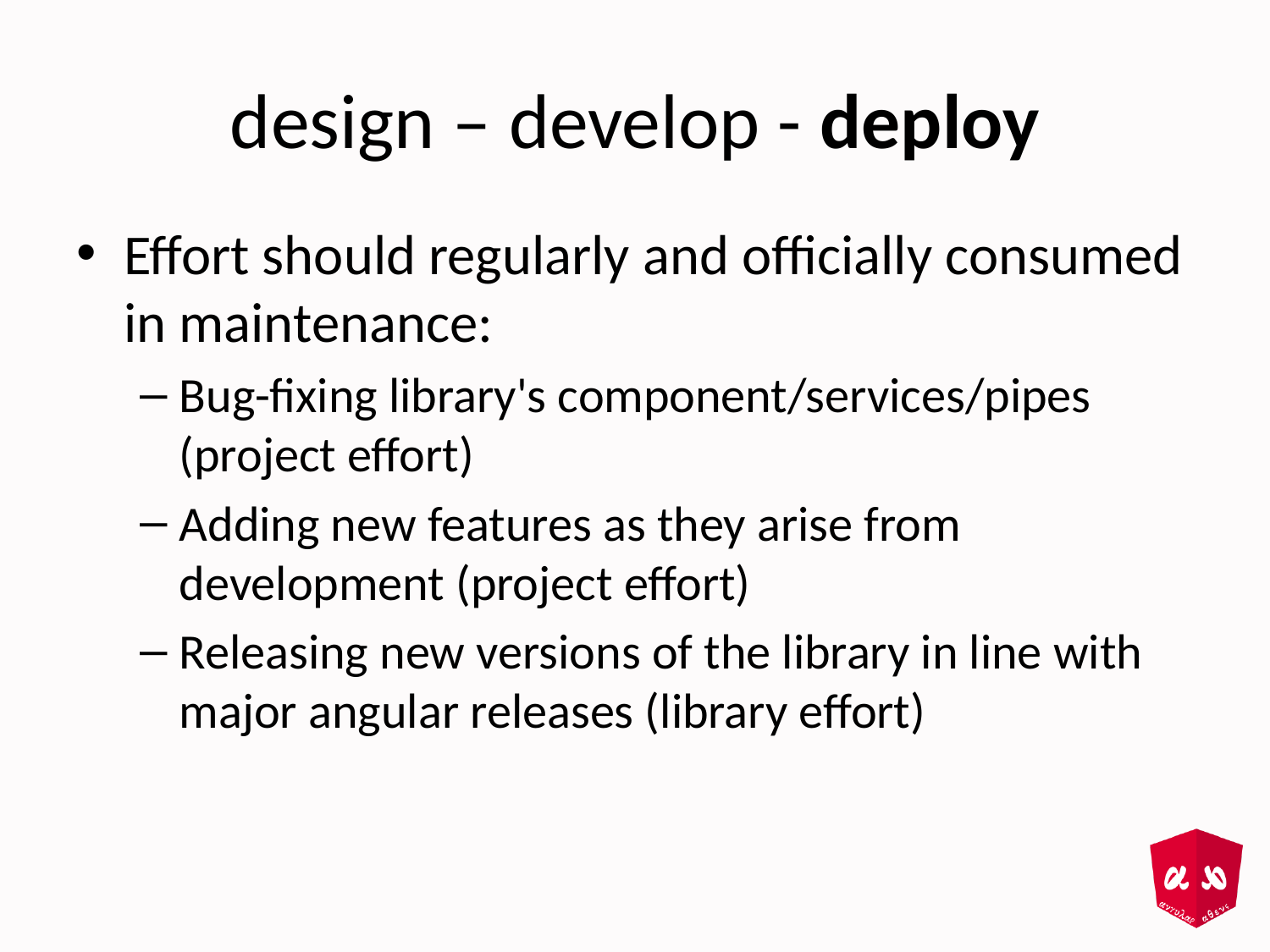

# design – develop - deploy
Effort should regularly and officially consumed in maintenance:
Bug-fixing library's component/services/pipes (project effort)
Adding new features as they arise from development (project effort)
Releasing new versions of the library in line with major angular releases (library effort)